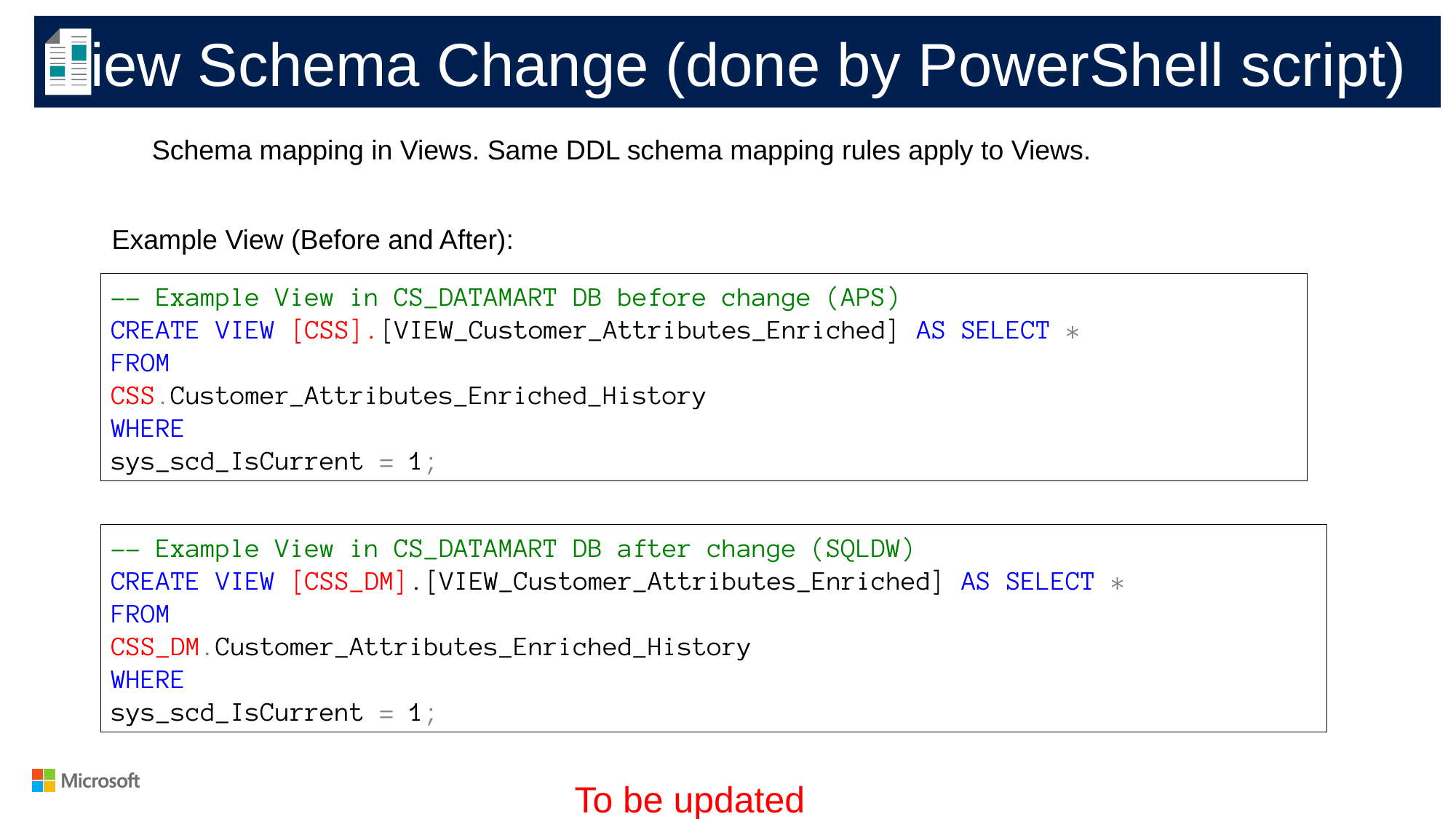

View Schema Change (done by PowerShell script)

Schema mapping in Views. Same DDL schema mapping rules apply to Views.
Example View (Before and After):
-- Example View in CS_DATAMART DB before change (APS)
CREATE VIEW [CSS].[VIEW_Customer_Attributes_Enriched] AS SELECT *
FROM
CSS.Customer_Attributes_Enriched_History
WHERE
sys_scd_IsCurrent = 1;
-- Example View in CS_DATAMART DB after change (SQLDW)
CREATE VIEW [CSS_DM].[VIEW_Customer_Attributes_Enriched] AS SELECT *
FROM
CSS_DM.Customer_Attributes_Enriched_History
WHERE
sys_scd_IsCurrent = 1;
To be updated